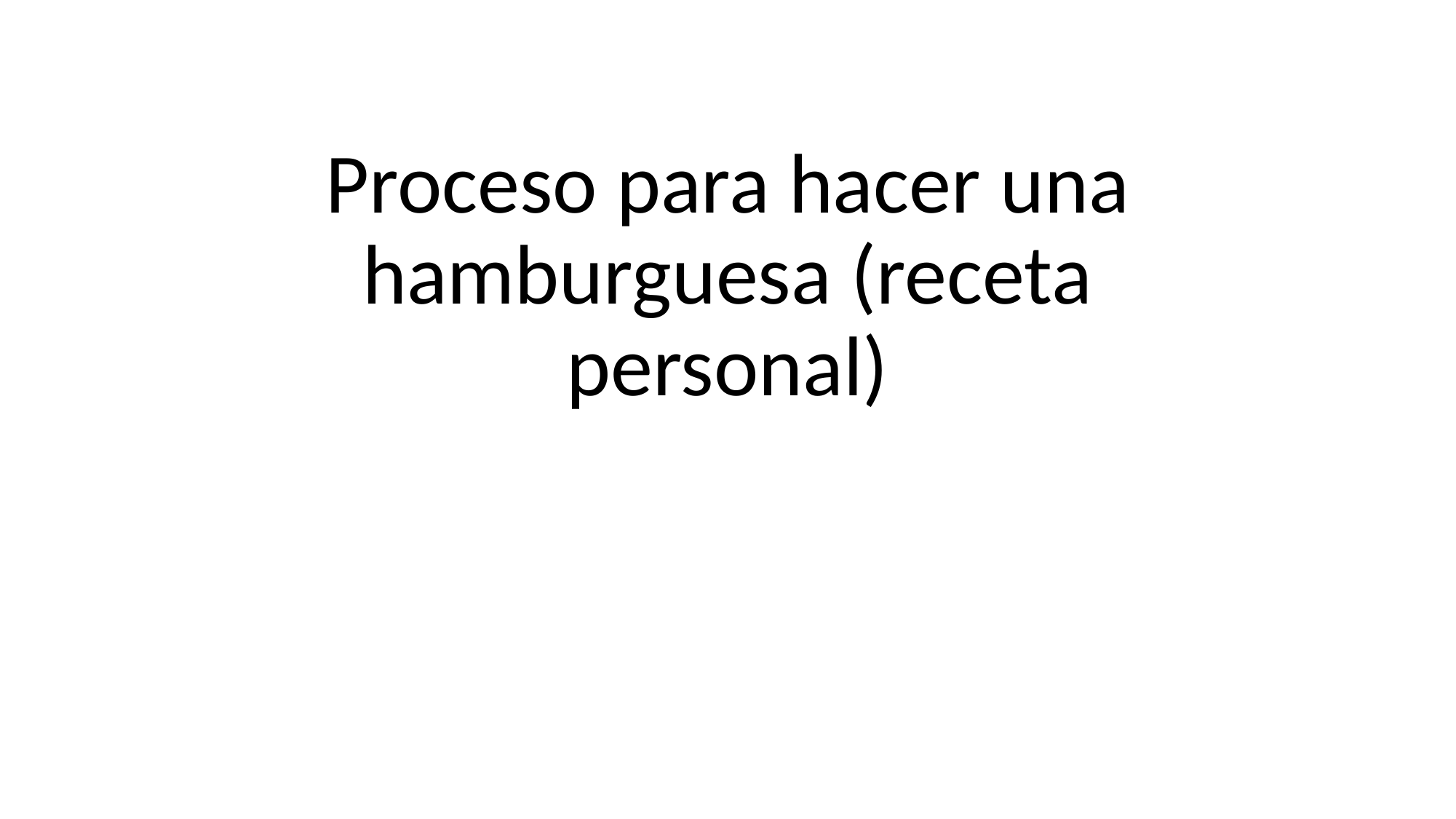

# Proceso para hacer una hamburguesa (receta personal)